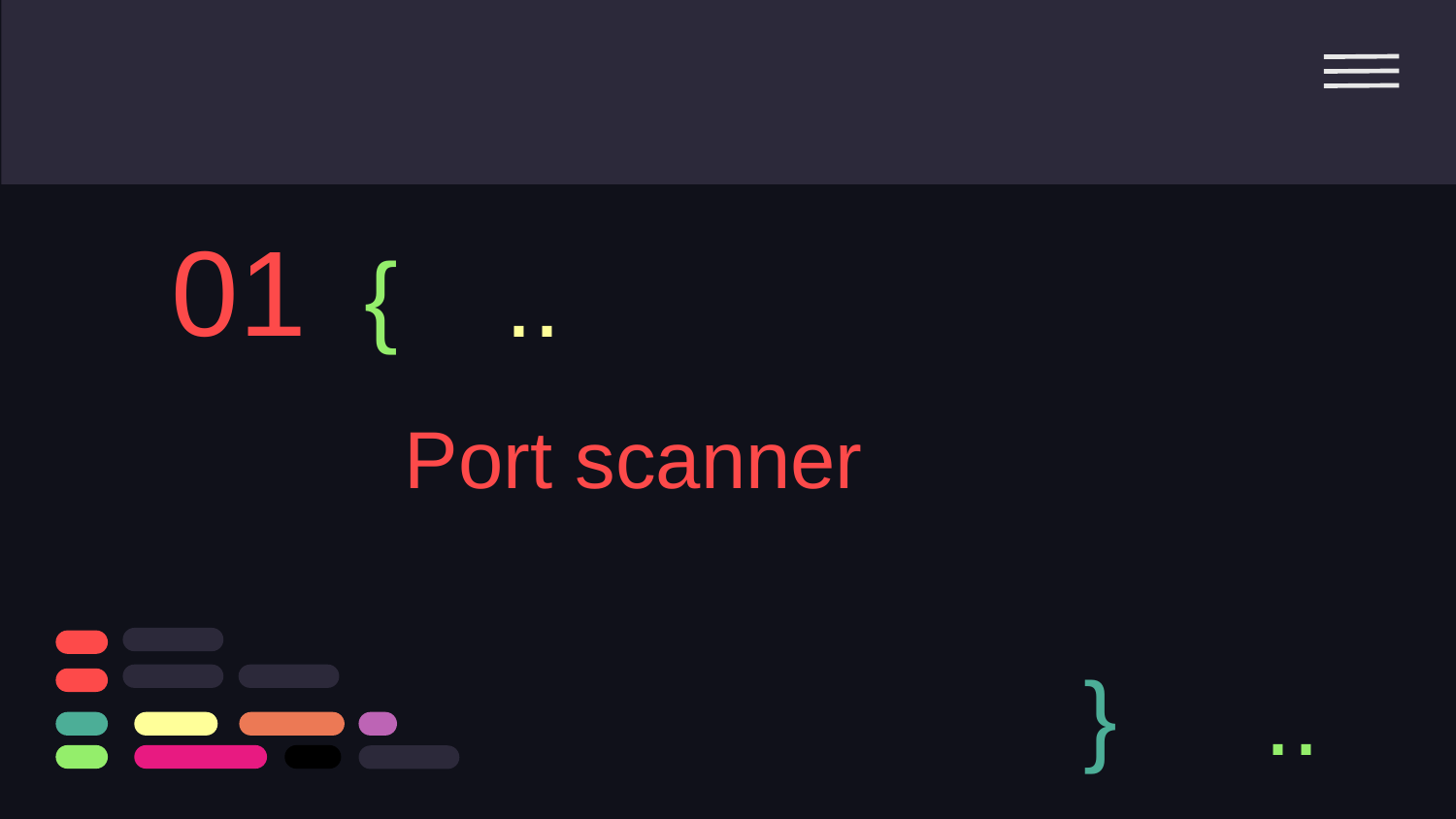

01
{
..
# Port scanner

}
..